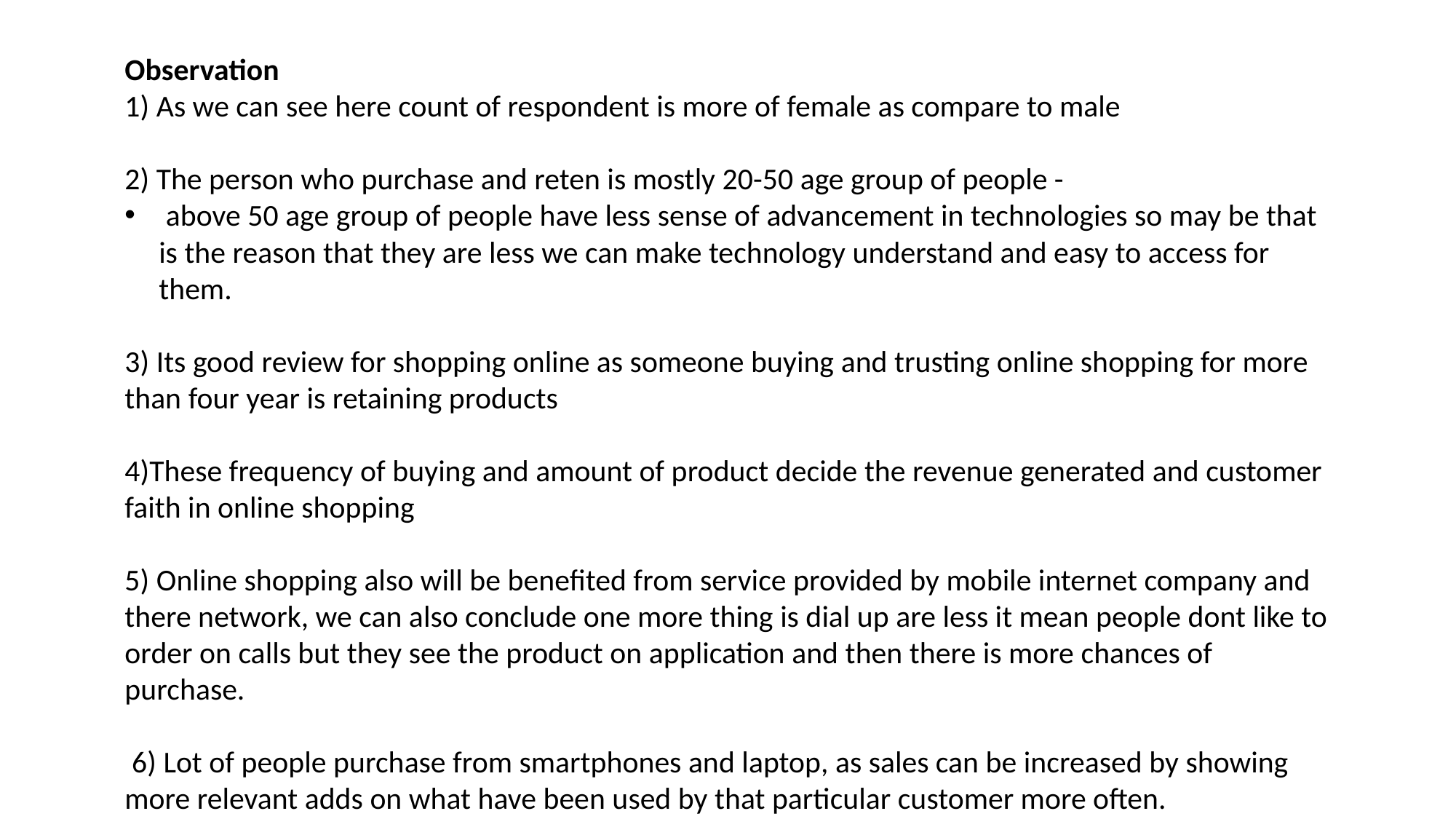

Observation
1) As we can see here count of respondent is more of female as compare to male

2) The person who purchase and reten is mostly 20-50 age group of people -
 above 50 age group of people have less sense of advancement in technologies so may be that is the reason that they are less we can make technology understand and easy to access for them.

3) Its good review for shopping online as someone buying and trusting online shopping for more than four year is retaining products

4)These frequency of buying and amount of product decide the revenue generated and customer faith in online shopping

5) Online shopping also will be benefited from service provided by mobile internet company and there network, we can also conclude one more thing is dial up are less it mean people dont like to order on calls but they see the product on application and then there is more chances of purchase.

 6) Lot of people purchase from smartphones and laptop, as sales can be increased by showing more relevant adds on what have been used by that particular customer more often.